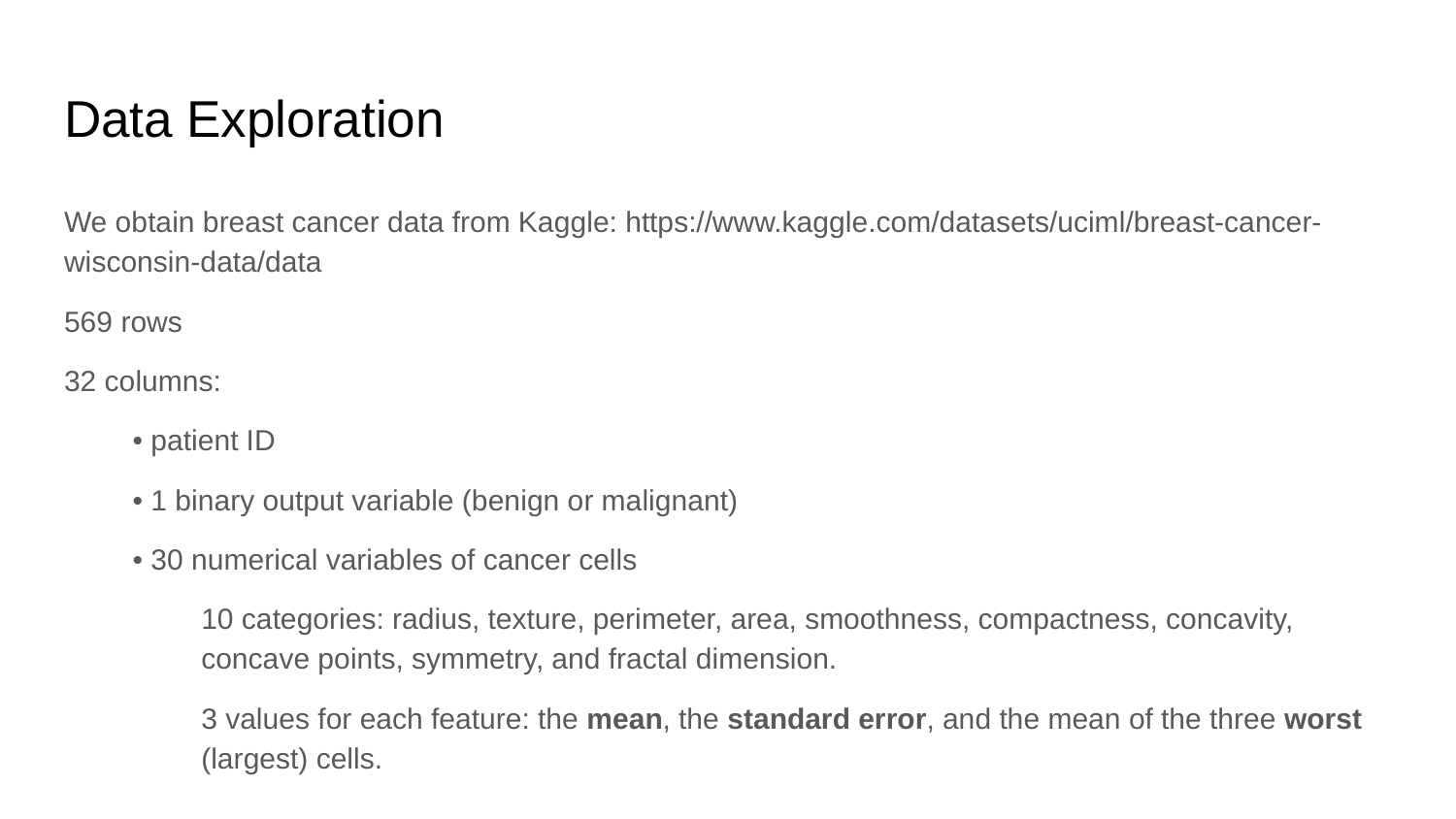

# Data Exploration
We obtain breast cancer data from Kaggle: https://www.kaggle.com/datasets/uciml/breast-cancer-wisconsin-data/data
569 rows
32 columns:
• patient ID
• 1 binary output variable (benign or malignant)
• 30 numerical variables of cancer cells
10 categories: radius, texture, perimeter, area, smoothness, compactness, concavity, concave points, symmetry, and fractal dimension.
3 values for each feature: the mean, the standard error, and the mean of the three worst (largest) cells.